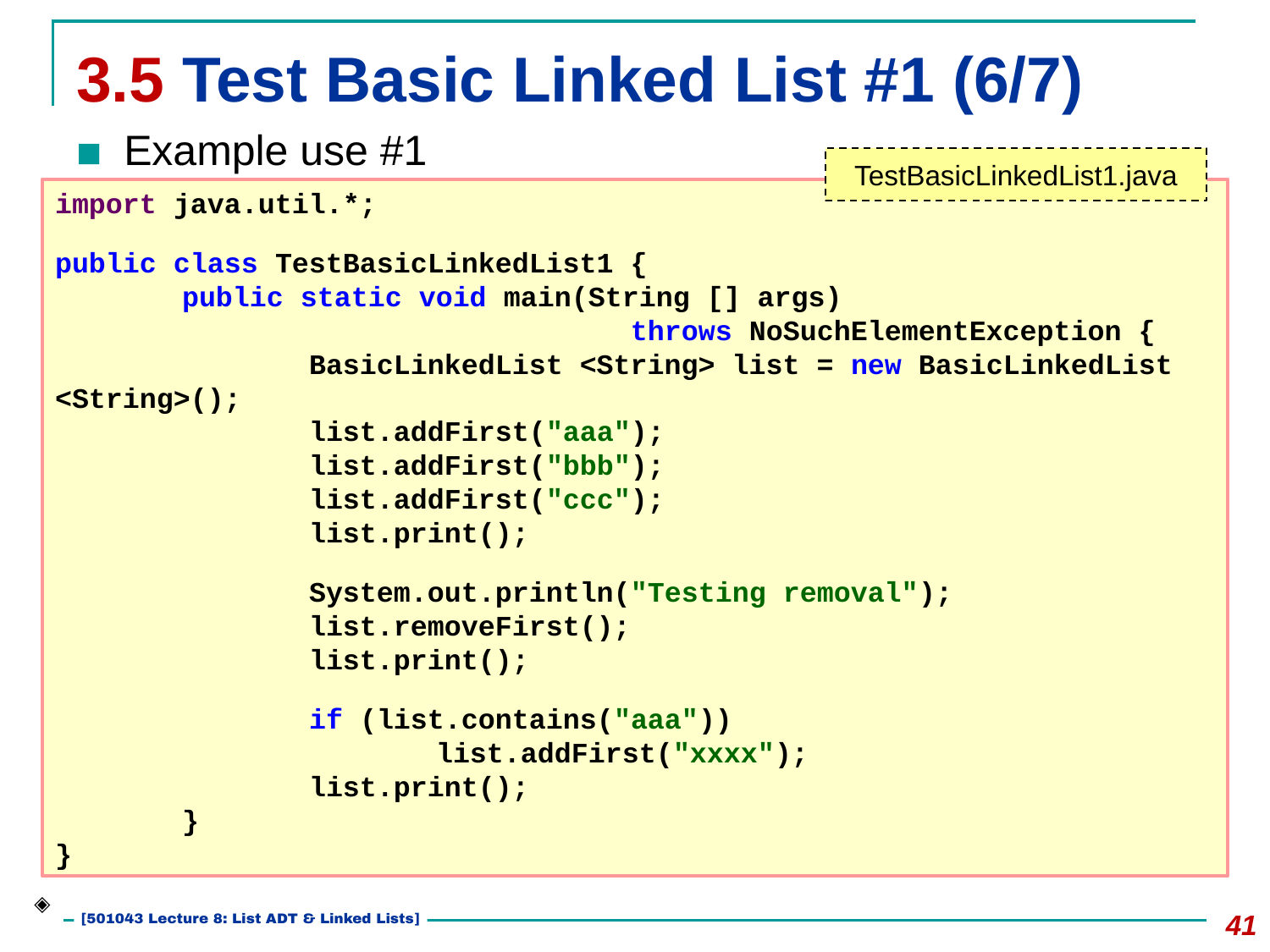

# 3.5 Test Basic Linked List #1 (6/7)
Example use #1
TestBasicLinkedList1.java
import java.util.*;

public class TestBasicLinkedList1 {
	public static void main(String [] args)
		                   throws NoSuchElementException {
		BasicLinkedList <String> list = new BasicLinkedList <String>();
		list.addFirst("aaa");
		list.addFirst("bbb");
		list.addFirst("ccc");
		list.print();

		System.out.println("Testing removal");
		list.removeFirst();
		list.print();

		if (list.contains("aaa"))
			list.addFirst("xxxx");
		list.print();
	}
}
◈
41
[501043 Lecture 8: List ADT & Linked Lists]